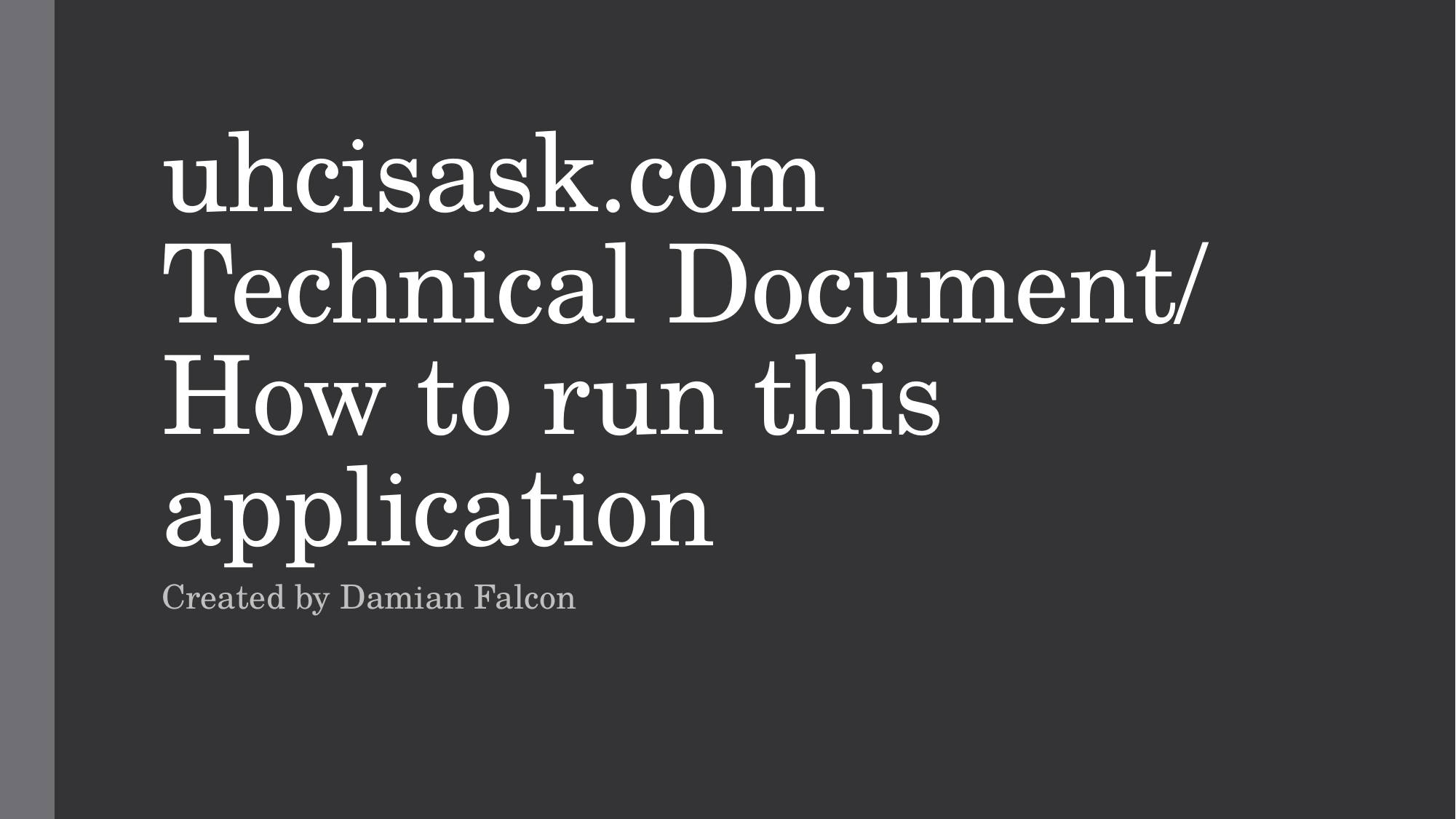

# uhcisask.com Technical Document/ How to run this application
Created by Damian Falcon